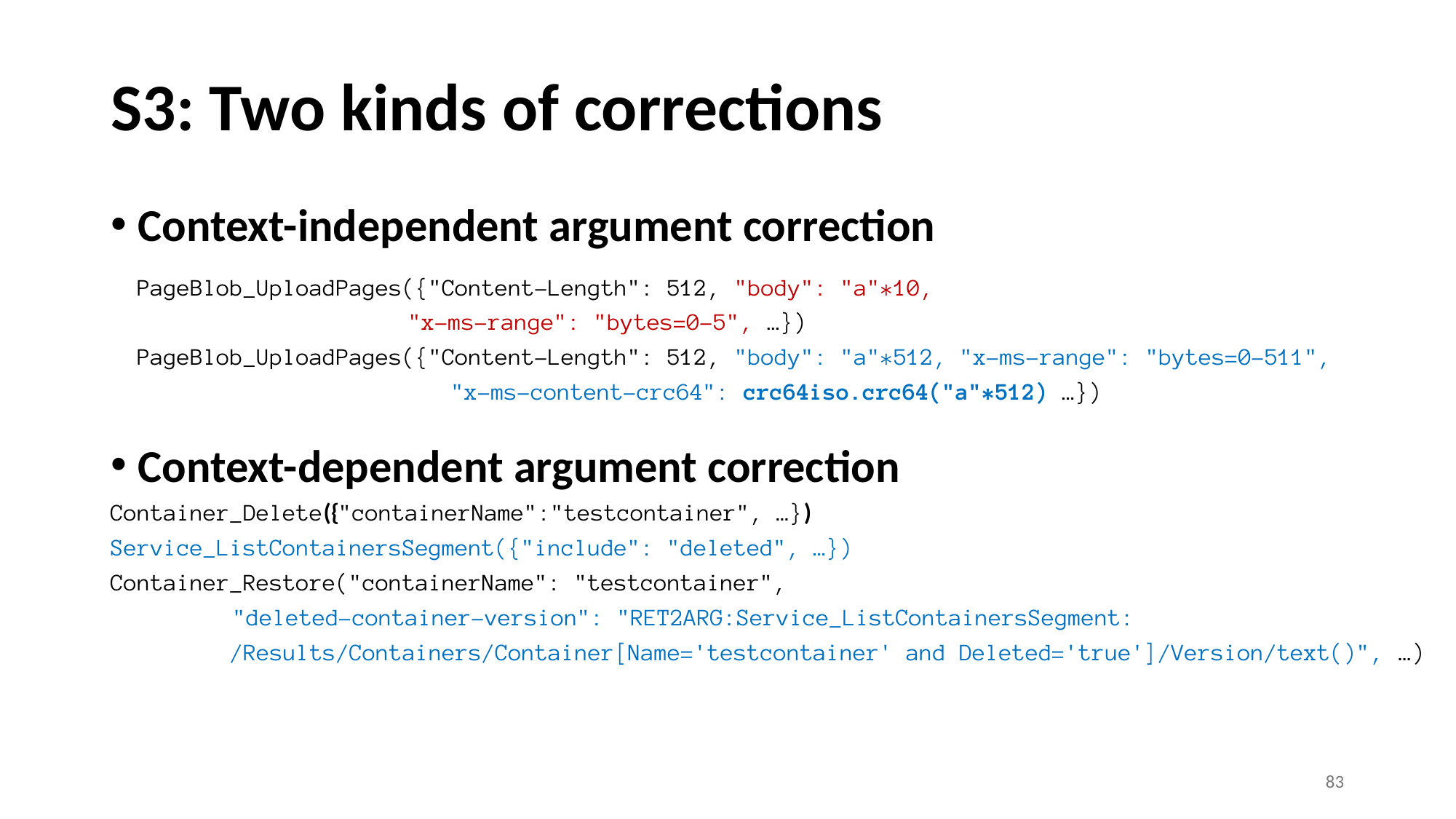

# S3: Two kinds of corrections
Context-independent argument correction
  PageBlob_UploadPages({"Content-Length": 512, "body": "a"*10,
		      "x-ms-range": "bytes=0-5", …})
  PageBlob_UploadPages({"Content-Length": 512, "body": "a"*512, "x-ms-range": "bytes=0-511",
			 "x-ms-content-crc64": crc64iso.crc64("a"*512) …})
Context-dependent argument correction
Container_Delete({"containerName":"testcontainer", …})
Service_ListContainersSegment({"include": "deleted", …})
Container_Restore("containerName": "testcontainer",
	 "deleted-container-version": "RET2ARG:Service_ListContainersSegment:
         /Results/Containers/Container[Name='testcontainer' and Deleted='true']/Version/text()", …)

83